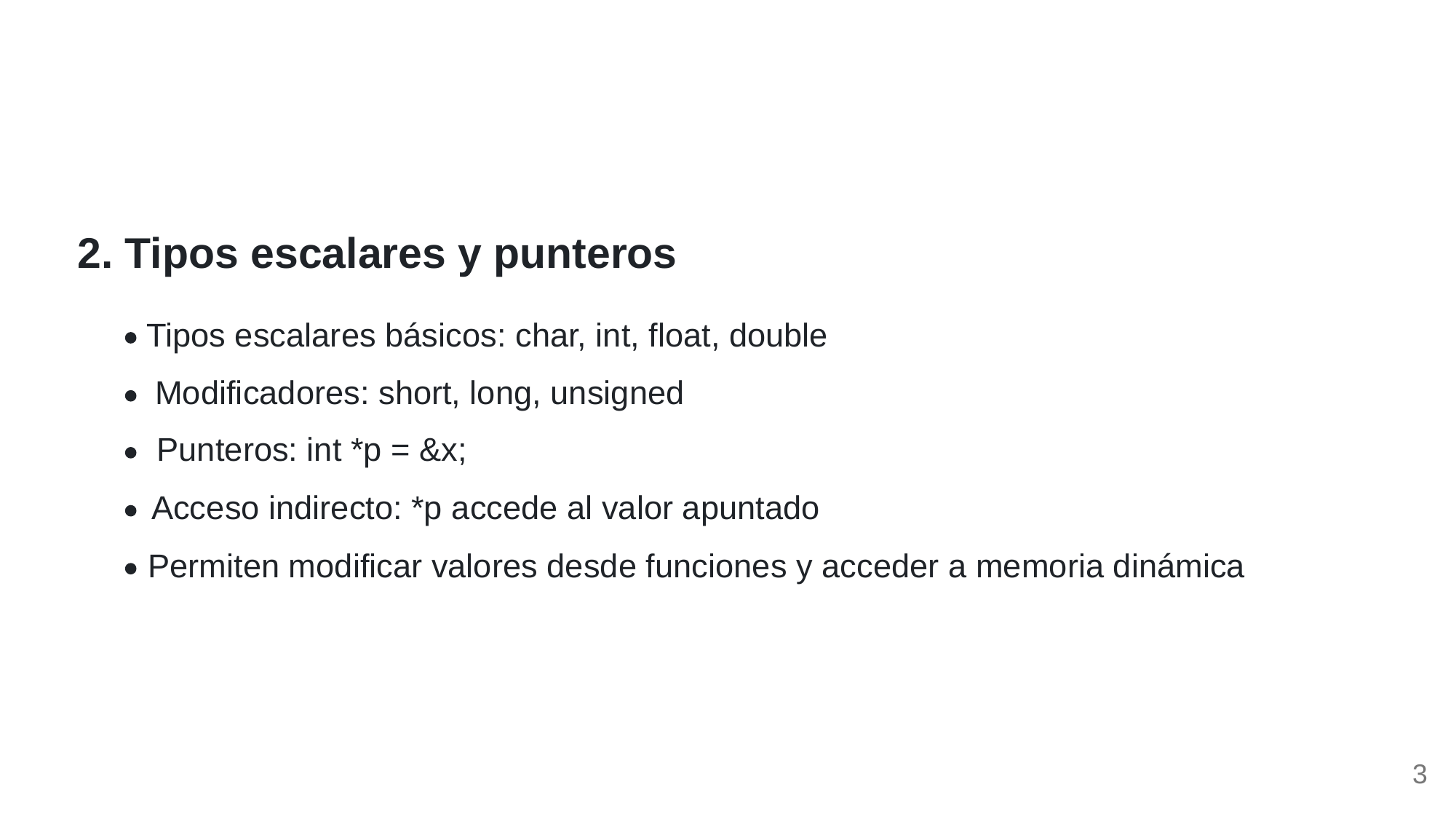

2. Tipos escalares y punteros
Tipos escalares básicos: char, int, float, double

Modificadores: short, long, unsigned

Punteros: int *p = &x;

Acceso indirecto: *p accede al valor apuntado

Permiten modificar valores desde funciones y acceder a memoria dinámica

3